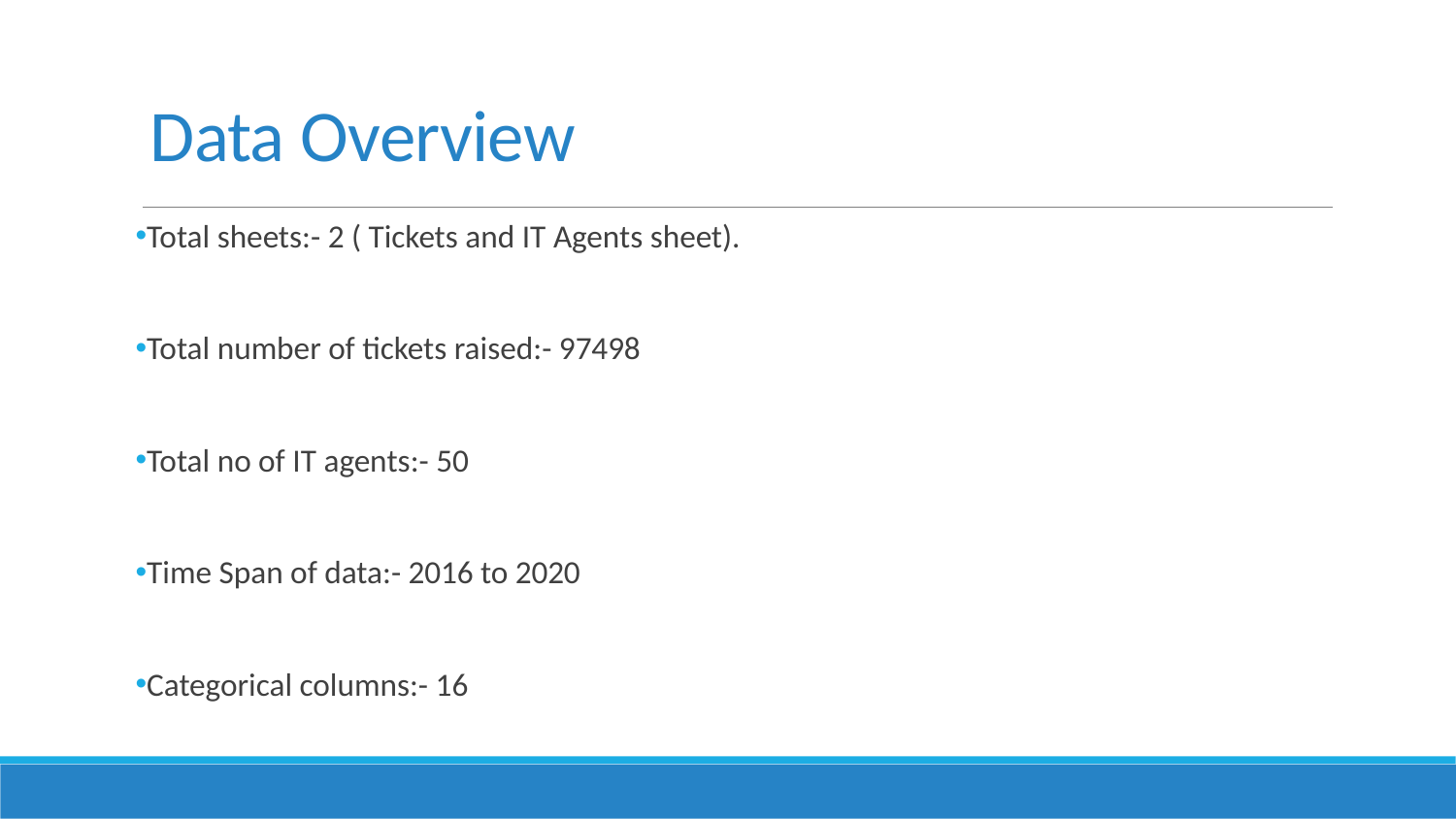

# Data Overview
Total sheets:- 2 ( Tickets and IT Agents sheet).

Total number of tickets raised:- 97498

Total no of IT agents:- 50

Time Span of data:- 2016 to 2020

Categorical columns:- 16